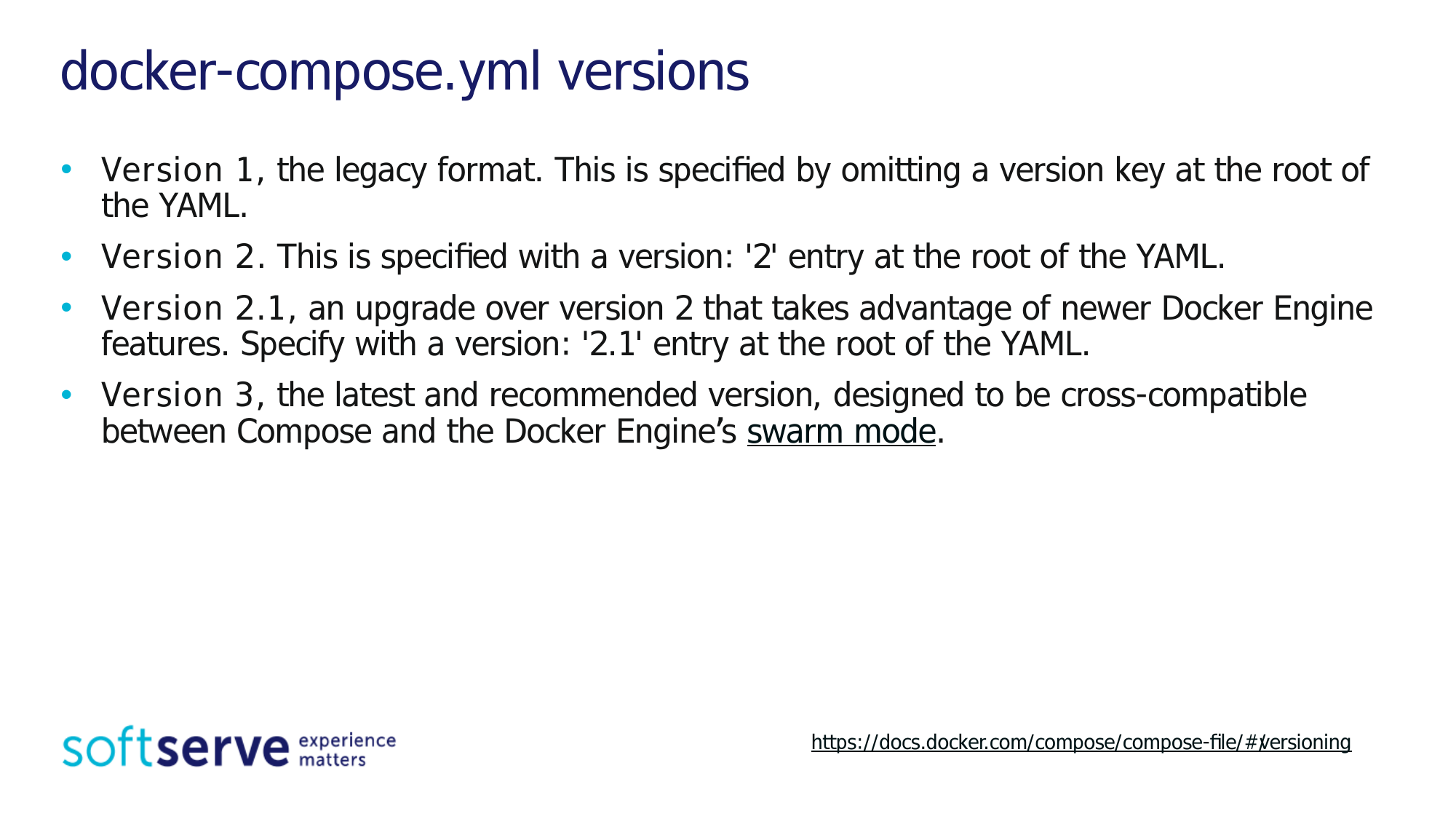

# docker-compose.yml versions
Version 1, the legacy format. This is specified by omitting a version key at the root of the YAML.
Version 2. This is specified with a version: '2' entry at the root of the YAML.
Version 2.1, an upgrade over version 2 that takes advantage of newer Docker Engine features. Specify with a version: '2.1' entry at the root of the YAML.
Version 3, the latest and recommended version, designed to be cross-compatible between Compose and the Docker Engine’s swarm mode.
https://docs.docker.com/compose/compose-file/#/versioning